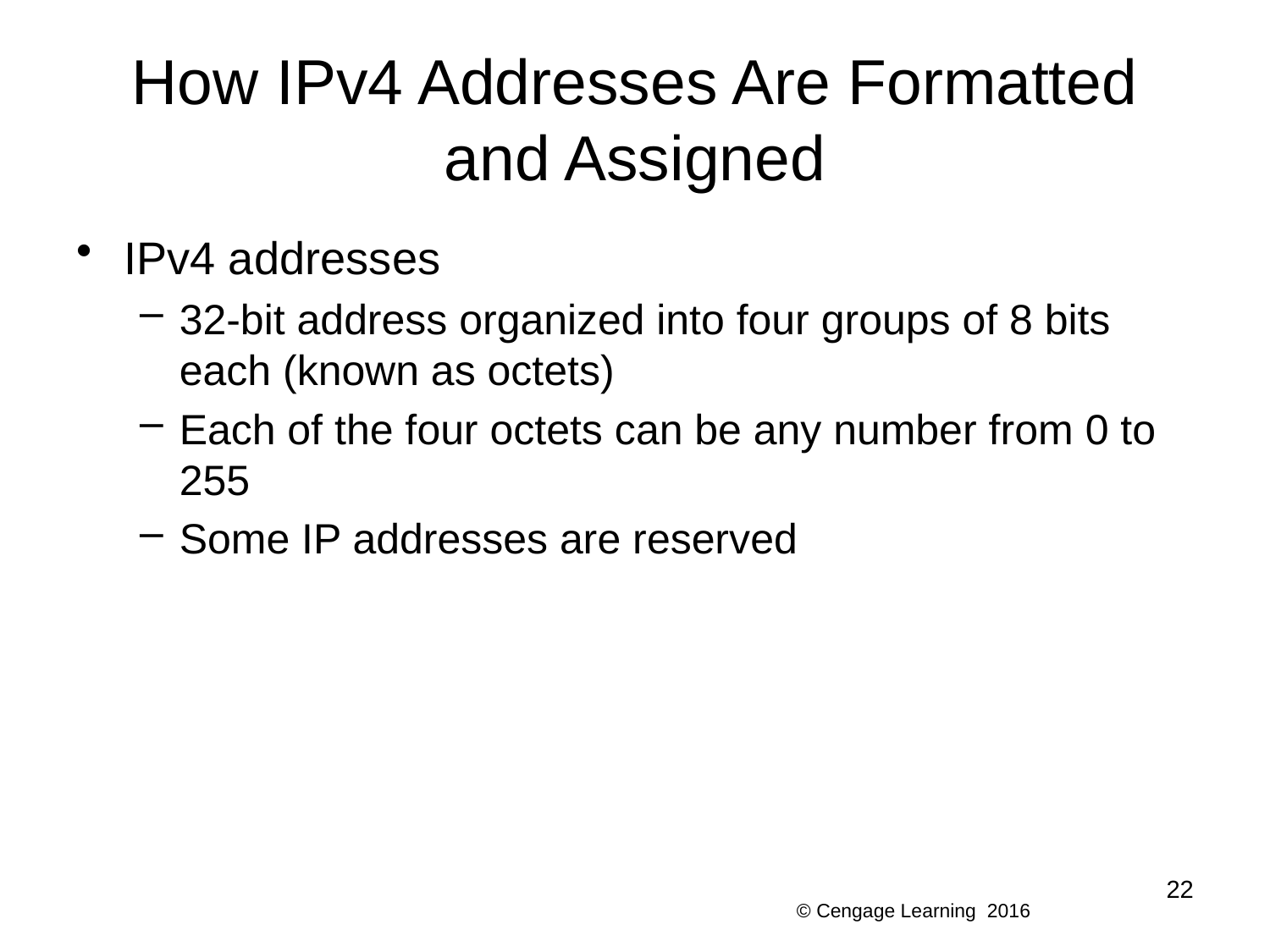

# How IPv4 Addresses Are Formatted and Assigned
IPv4 addresses
32-bit address organized into four groups of 8 bits each (known as octets)
Each of the four octets can be any number from 0 to 255
Some IP addresses are reserved
22